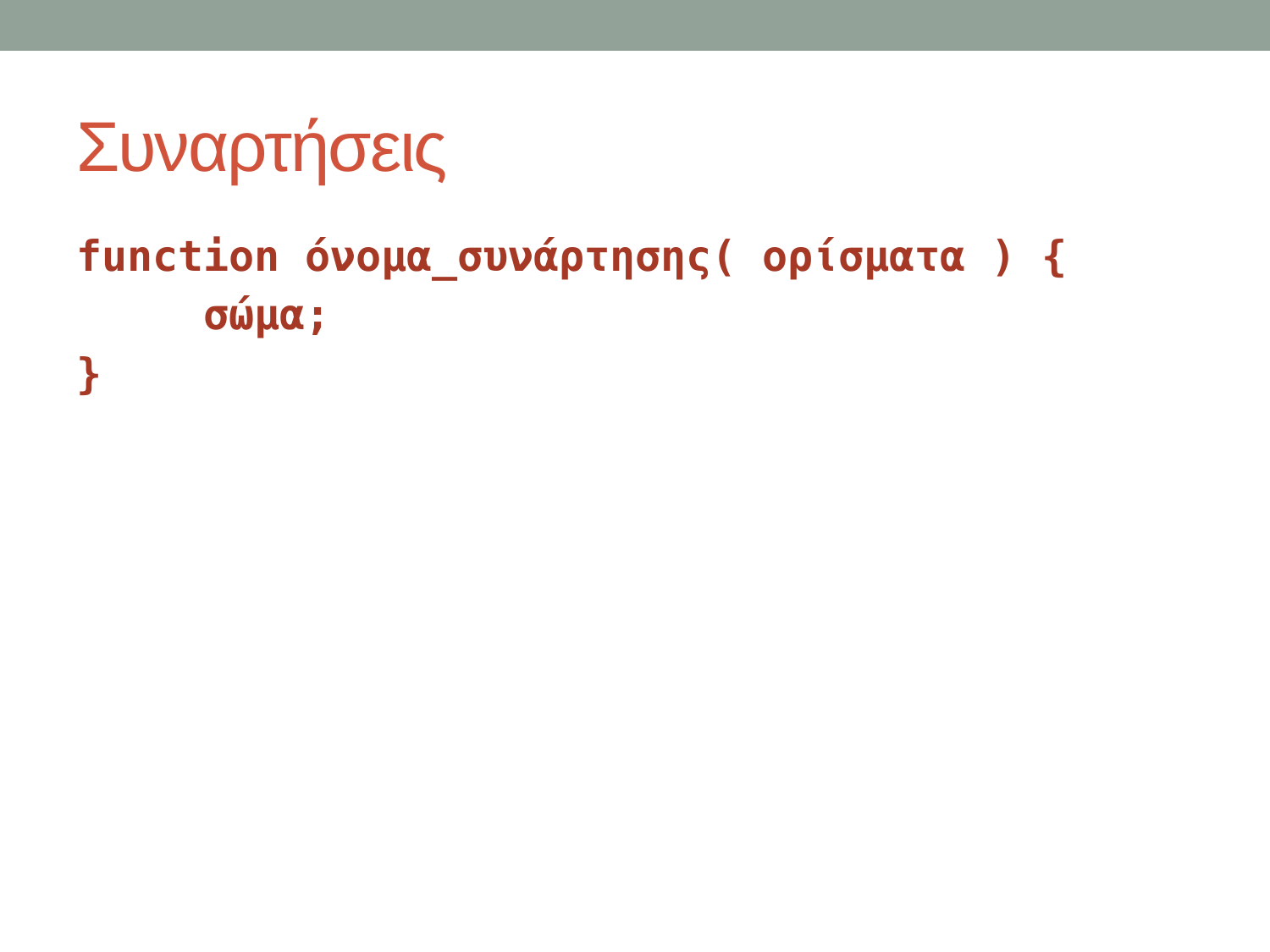

# Συναρτήσεις
function όνομα_συνάρτησης( ορίσματα ) {
	σώμα;
}